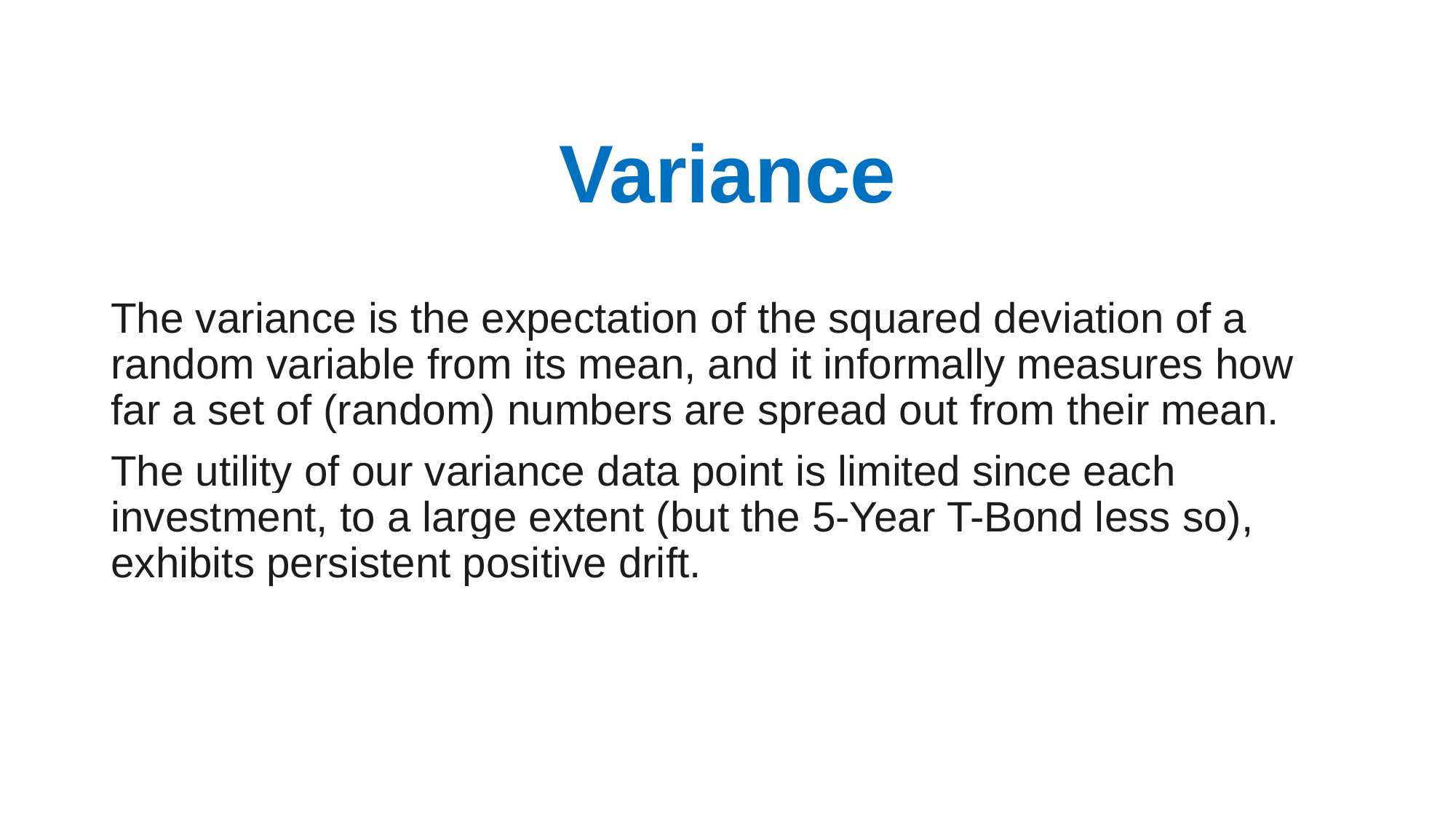

Variance

The variance is the expectation of the squared deviation of a random variable from its mean, and it informally measures how far a set of (random) numbers are spread out from their mean.
The utility of our variance data point is limited since each investment, to a large extent (but the 5-Year T-Bond less so), exhibits persistent positive drift.